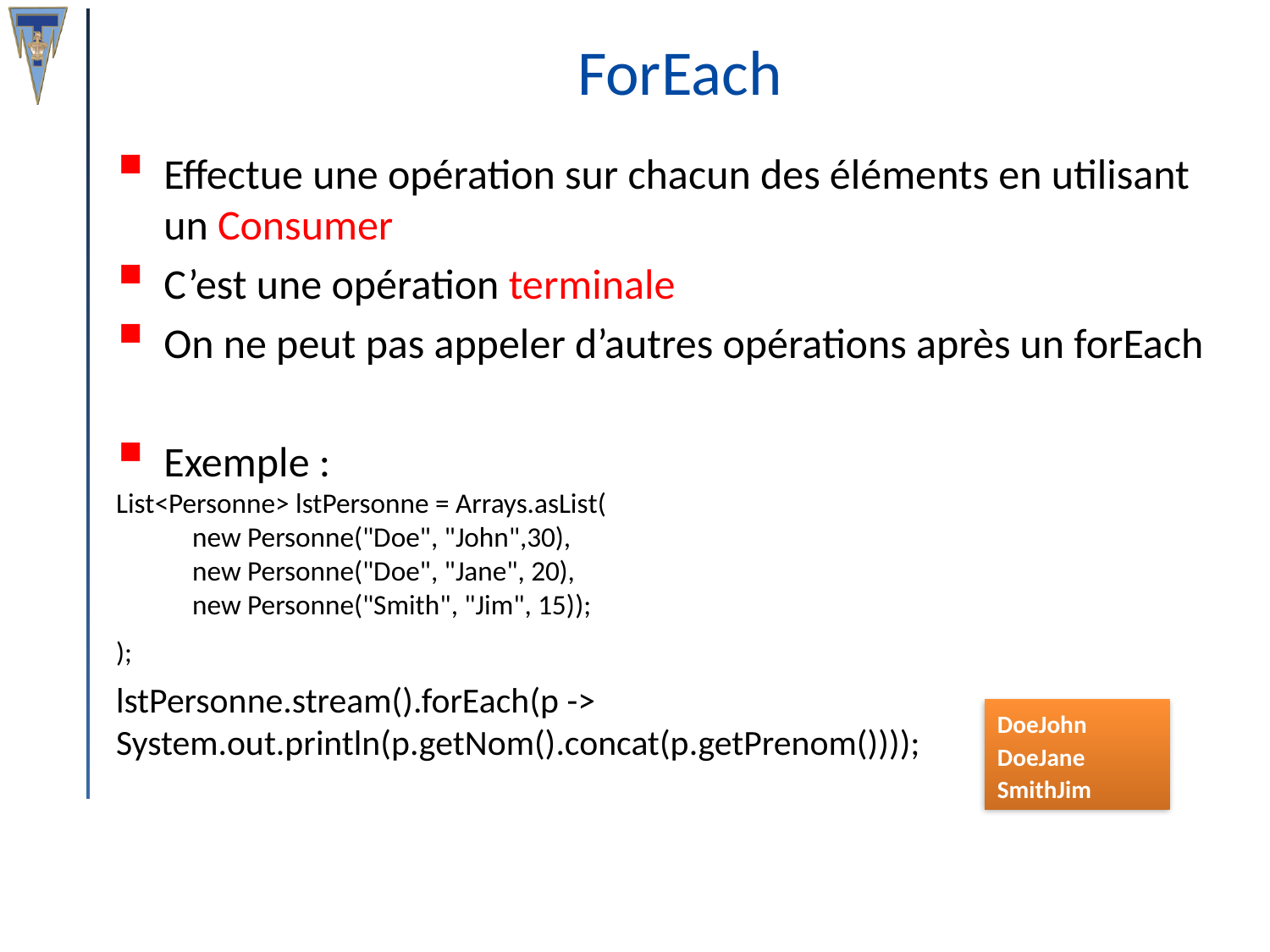

# ForEach
Effectue une opération sur chacun des éléments en utilisant un Consumer
C’est une opération terminale
On ne peut pas appeler d’autres opérations après un forEach

Exemple :
List<Personne> lstPersonne = Arrays.asList(
            new Personne("Doe", "John",30),
            new Personne("Doe", "Jane", 20),
            new Personne("Smith", "Jim", 15));
);
lstPersonne.stream().forEach(p -> System.out.println(p.getNom().concat(p.getPrenom())));
DoeJohn
DoeJane
SmithJim